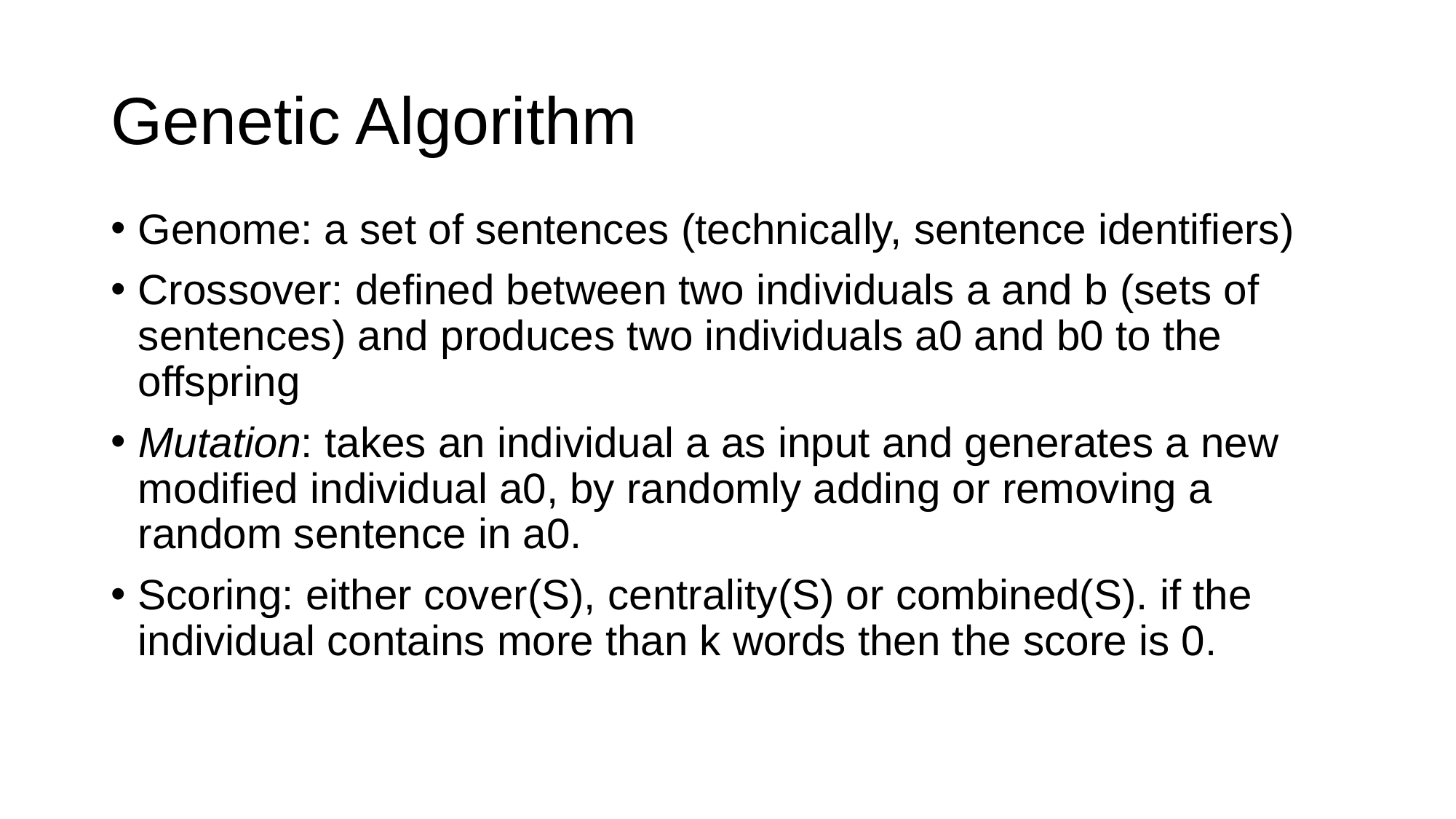

# Genetic Algorithm
Genome: a set of sentences (technically, sentence identifiers)
Crossover: defined between two individuals a and b (sets of sentences) and produces two individuals a0 and b0 to the offspring
Mutation: takes an individual a as input and generates a new modified individual a0, by randomly adding or removing a random sentence in a0.
Scoring: either cover(S), centrality(S) or combined(S). if the individual contains more than k words then the score is 0.